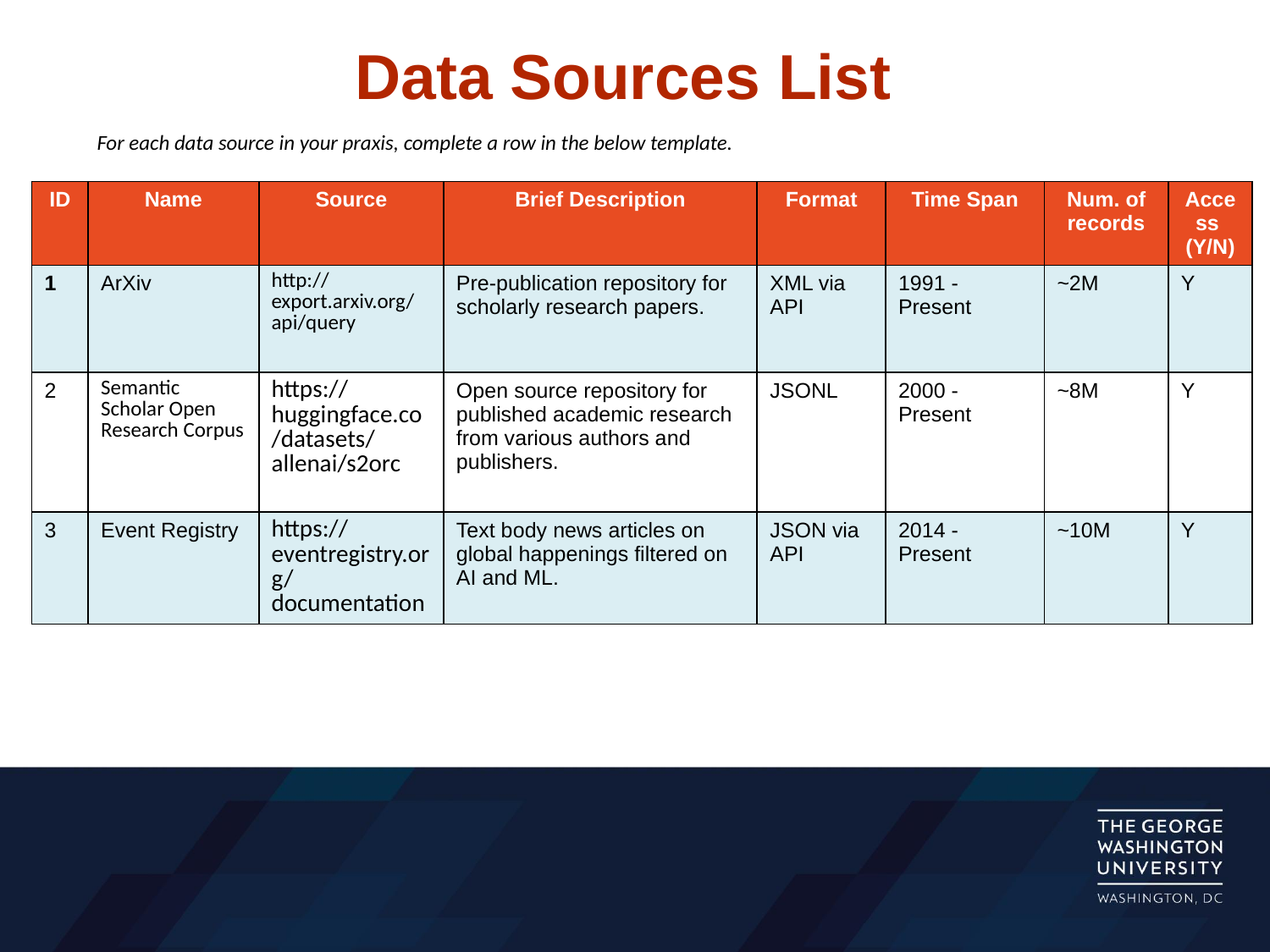

# Data Sources List
For each data source in your praxis, complete a row in the below template.
| ID | Name | Source | Brief Description | Format | Time Span | Num. of records | Access (Y/N) |
| --- | --- | --- | --- | --- | --- | --- | --- |
| 1 | ArXiv | http://export.arxiv.org/api/query | Pre-publication repository for scholarly research papers. | XML via API | 1991 - Present | ~2M | Y |
| 2 | Semantic Scholar Open Research Corpus | https://huggingface.co/datasets/allenai/s2orc | Open source repository for published academic research from various authors and publishers. | JSONL | 2000 - Present | ~8M | Y |
| 3 | Event Registry | https://eventregistry.org/documentation | Text body news articles on global happenings filtered on AI and ML. | JSON via API | 2014 - Present | ~10M | Y |